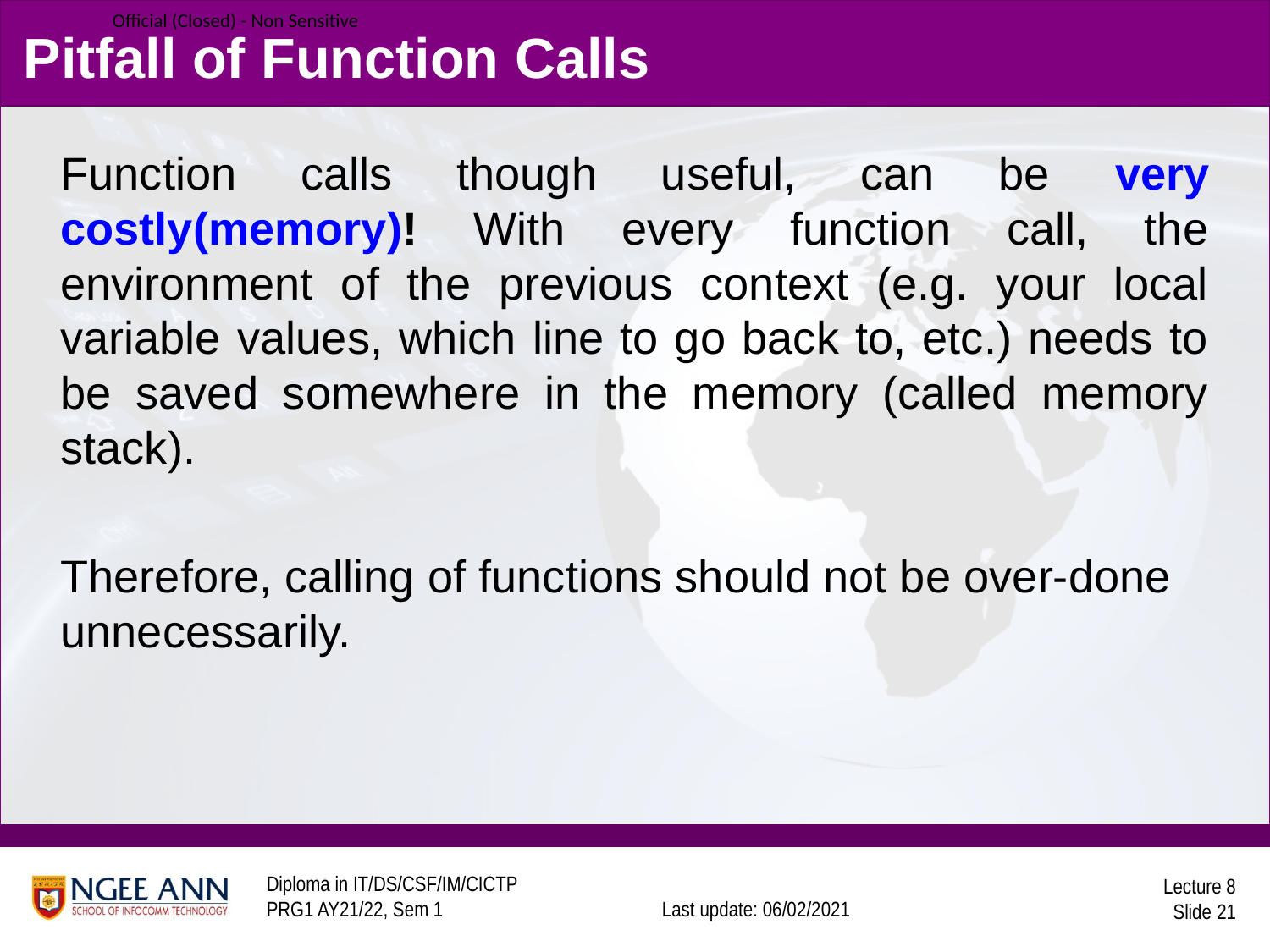

# Pitfall of Function Calls
Function calls though useful, can be very costly(memory)! With every function call, the environment of the previous context (e.g. your local variable values, which line to go back to, etc.) needs to be saved somewhere in the memory (called memory stack).

Therefore, calling of functions should not be over-done unnecessarily.